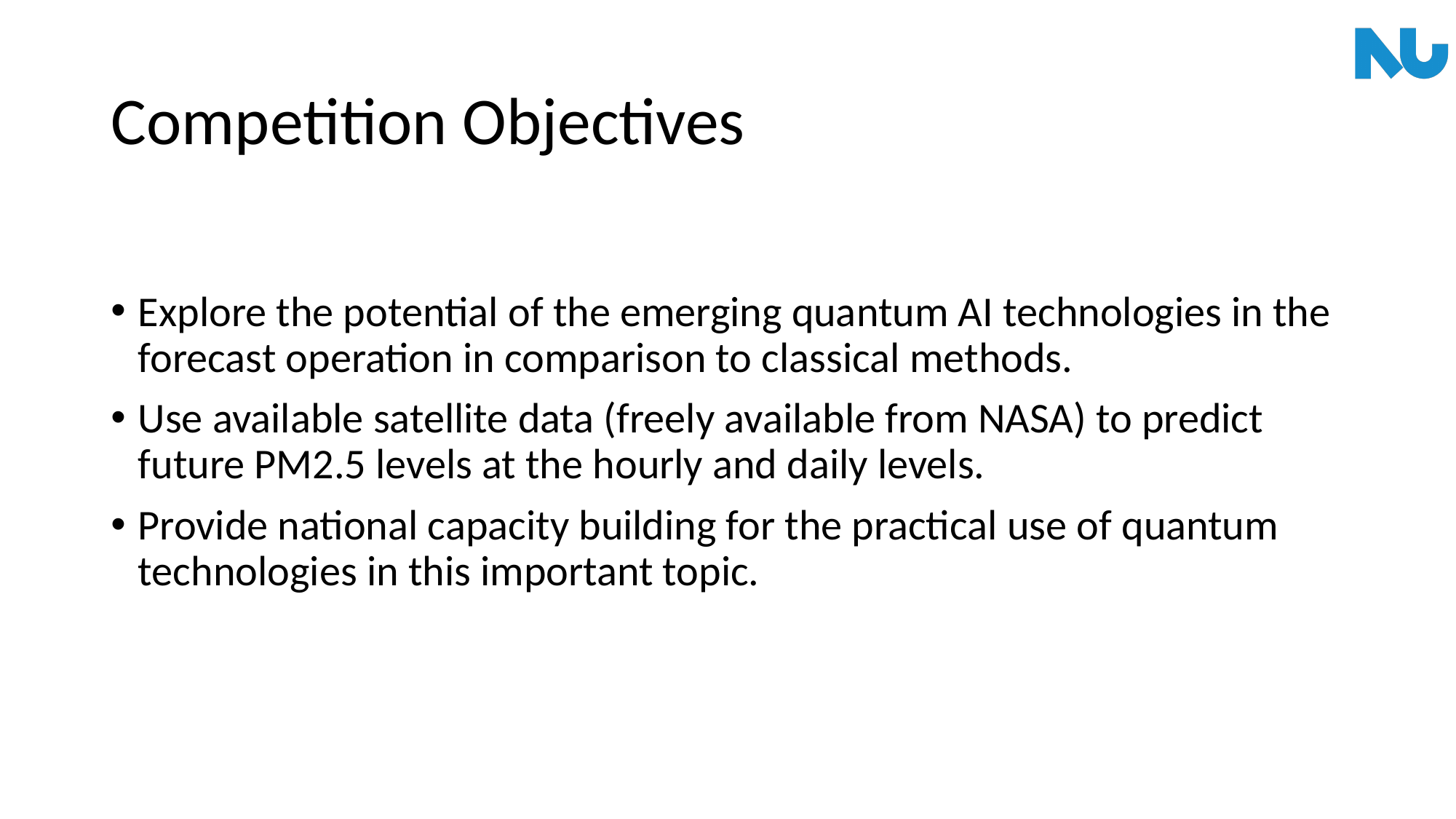

# Competition Objectives

Explore the potential of the emerging quantum AI technologies in the forecast operation in comparison to classical methods.
Use available satellite data (freely available from NASA) to predict future PM2.5 levels at the hourly and daily levels.
Provide national capacity building for the practical use of quantum technologies in this important topic.